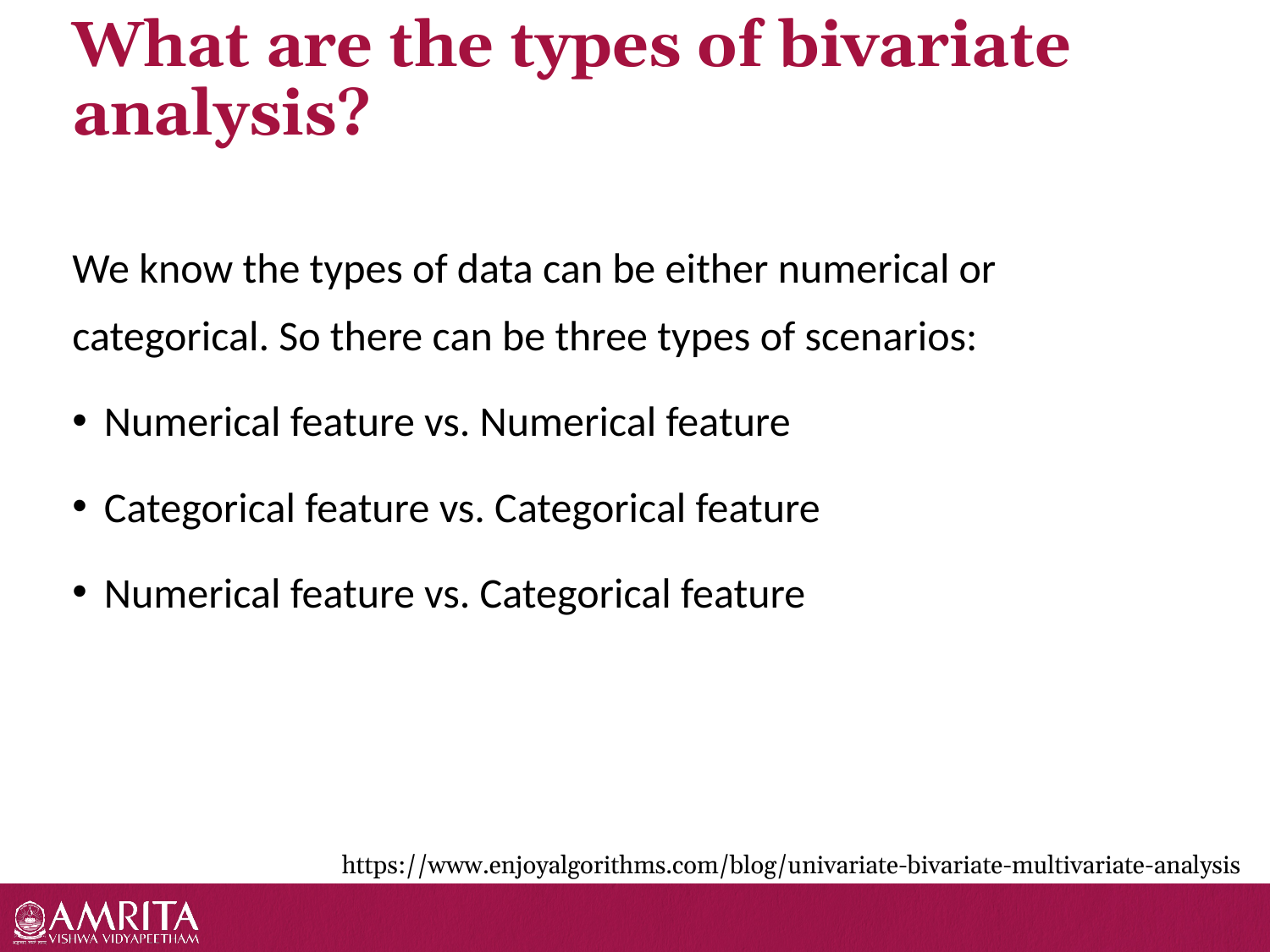

# What are the types of bivariate analysis?
We know the types of data can be either numerical or categorical. So there can be three types of scenarios:
Numerical feature vs. Numerical feature
Categorical feature vs. Categorical feature
Numerical feature vs. Categorical feature
https://www.enjoyalgorithms.com/blog/univariate-bivariate-multivariate-analysis